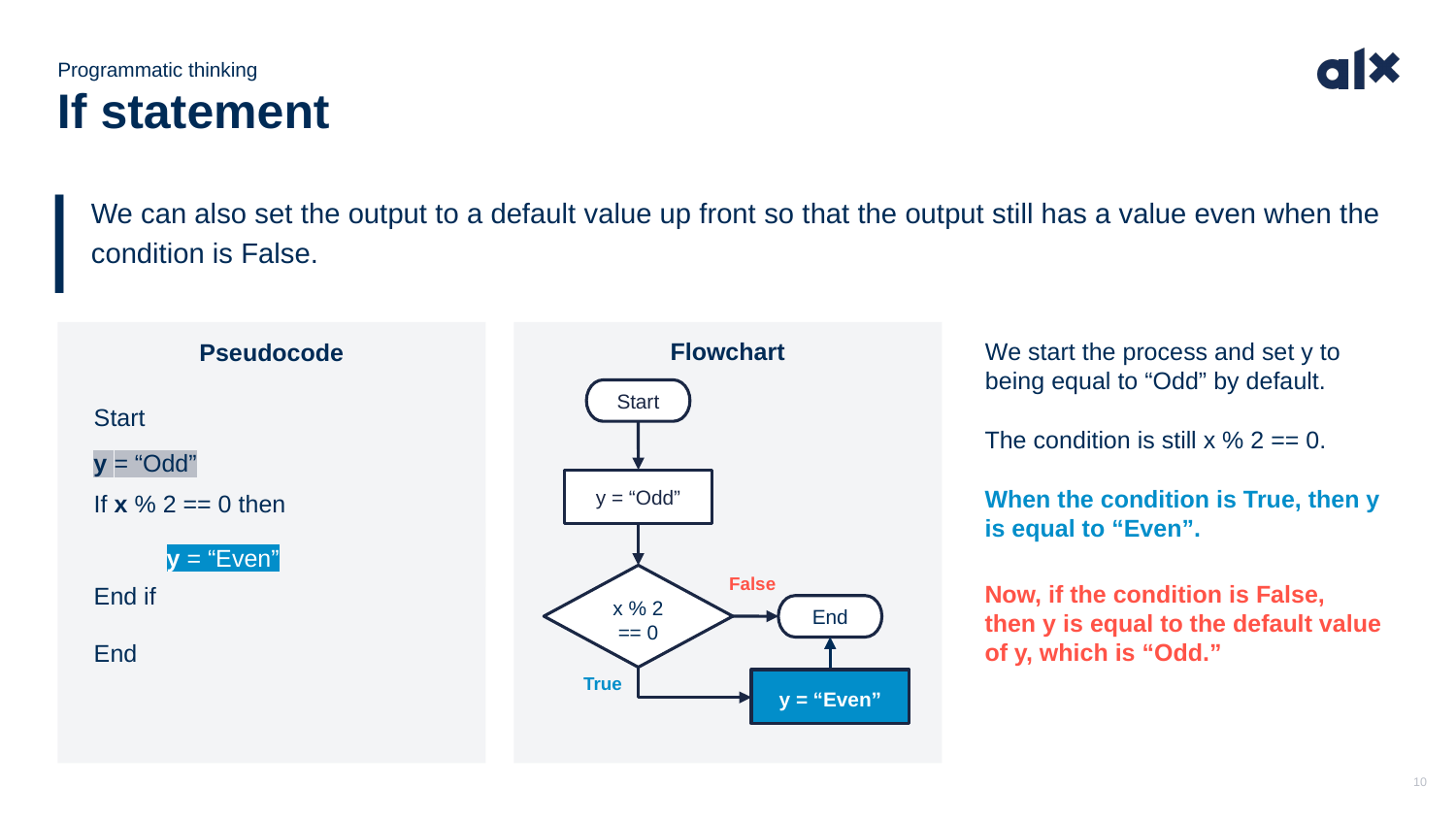

Programmatic thinking
If statement
We can also set the output to a default value up front so that the output still has a value even when the condition is False.
We start the process and set y to being equal to “Odd” by default.
Flowchart

Pseudocode
Start
Start
If x % 2 == 0 then
- what needs to happen if the
   condition is true
End if
End
The condition is still x % 2 == 0.
If x % 2 == 0 then
- y = “Even”
Else
- y = “Odd”
End if
y = “Odd”
When the condition is True, then y is equal to “Even”.
y = “Odd”
y = “Even”
False
Now, if the condition is False, then y is equal to the default value of y, which is “Odd.”

x % 2
== 0
End
True
y = “Even”

10